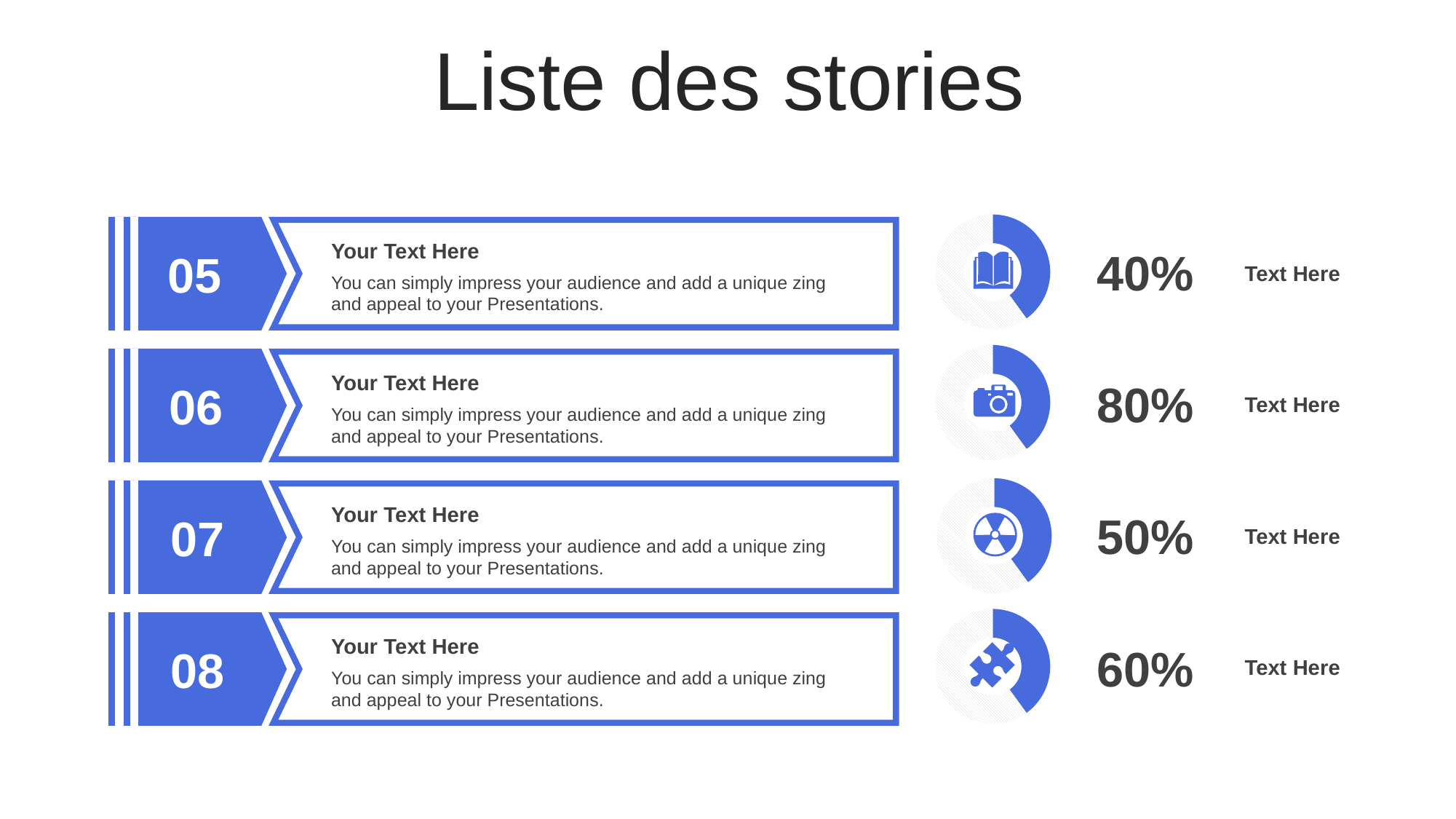

Liste des stories

### Chart

| Category | % |
|---|---|
| colored | 40.0 |
| blank | 60.0 |

Your Text Here
You can simply impress your audience and add a unique zing and appeal to your Presentations.
40%
05

Text Here

### Chart

| Category | % |
|---|---|
| colored | 40.0 |
| blank | 60.0 |

Your Text Here
You can simply impress your audience and add a unique zing and appeal to your Presentations.
80%
06

Text Here

### Chart

| Category | % |
|---|---|
| colored | 40.0 |
| blank | 60.0 |

Your Text Here
You can simply impress your audience and add a unique zing and appeal to your Presentations.
50%
07

Text Here

### Chart

| Category | % |
|---|---|
| colored | 40.0 |
| blank | 60.0 |

Your Text Here
You can simply impress your audience and add a unique zing and appeal to your Presentations.
60%

08
Text Here